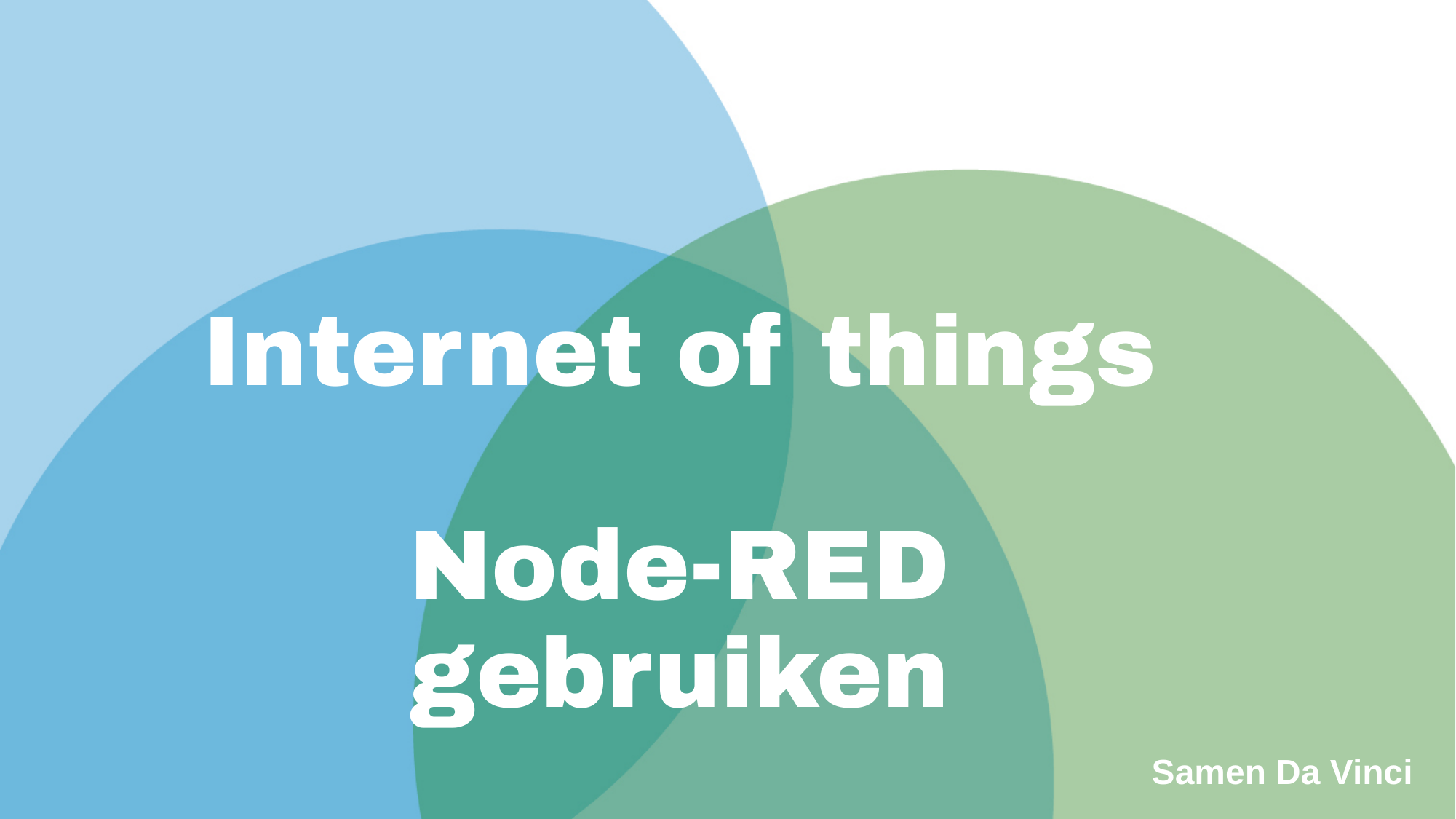

# Internet of things Node-RED gebruiken
Samen Da Vinci